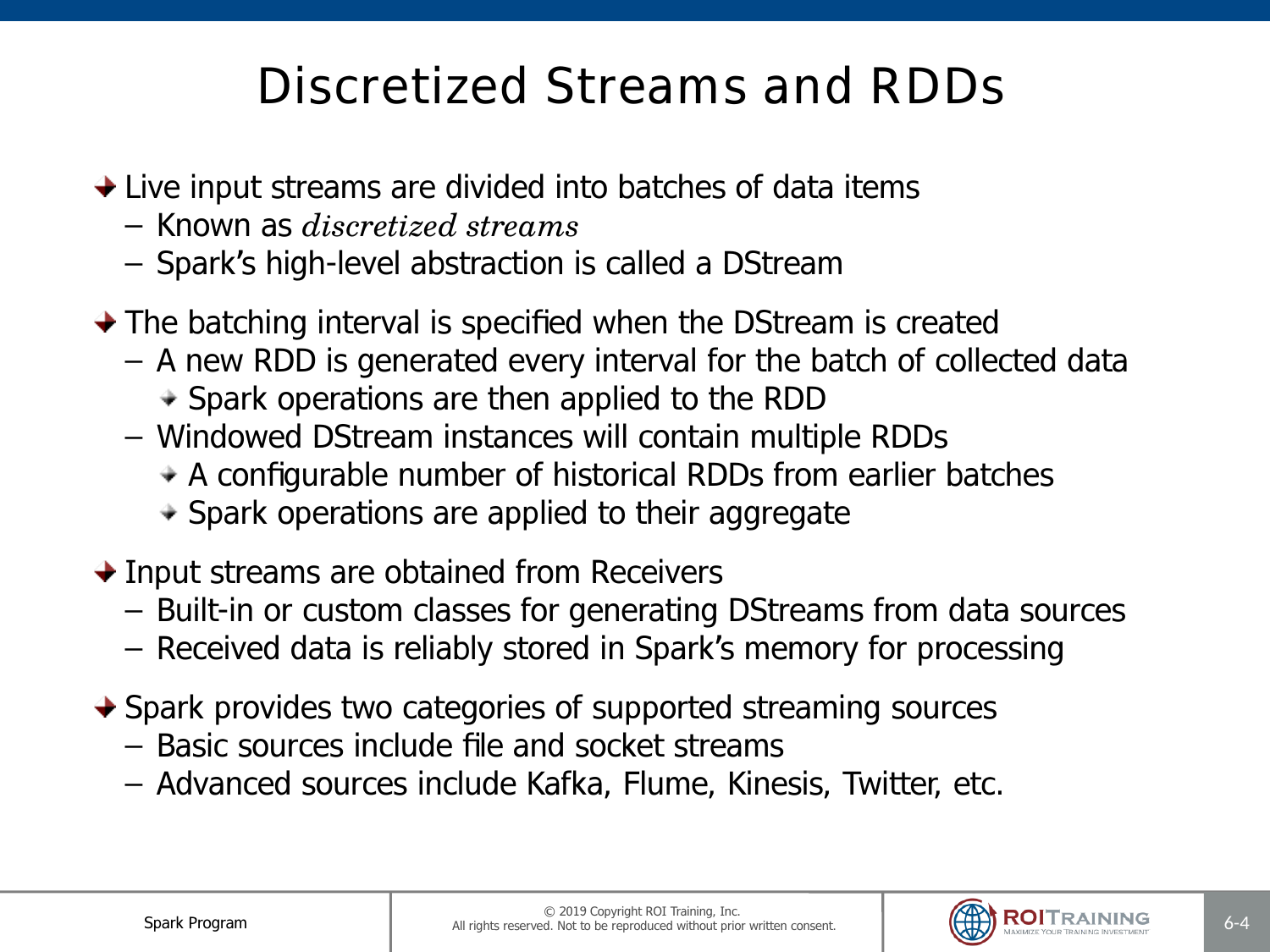

# Discretized Streams and RDDs
Live input streams are divided into batches of data items
Known as discretized streams
Spark’s high-level abstraction is called a DStream
The batching interval is specified when the DStream is created
A new RDD is generated every interval for the batch of collected data
Spark operations are then applied to the RDD
Windowed DStream instances will contain multiple RDDs
A configurable number of historical RDDs from earlier batches
Spark operations are applied to their aggregate
Input streams are obtained from Receivers
Built-in or custom classes for generating DStreams from data sources
Received data is reliably stored in Spark’s memory for processing
Spark provides two categories of supported streaming sources
Basic sources include file and socket streams
Advanced sources include Kafka, Flume, Kinesis, Twitter, etc.